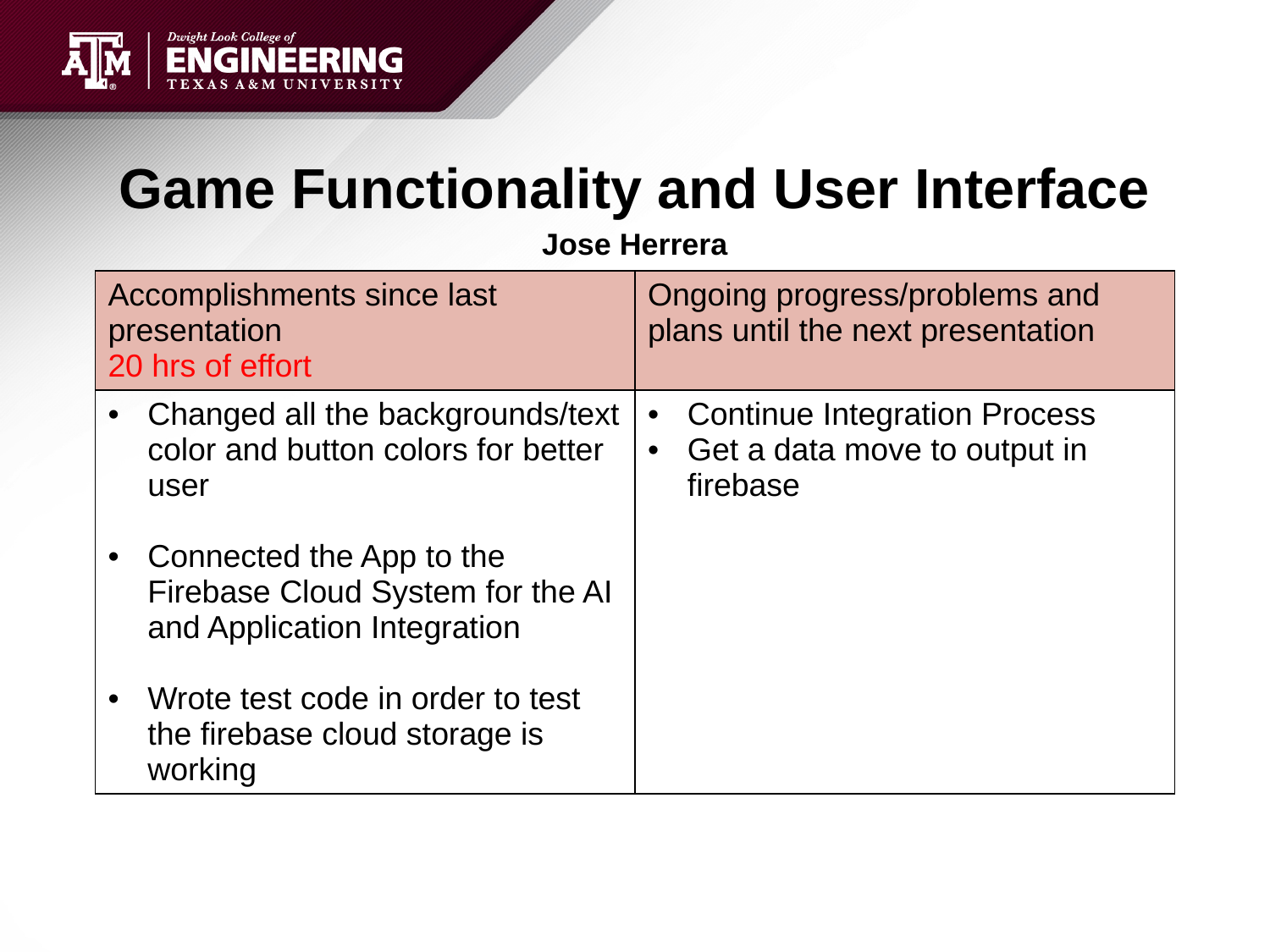

# Game Functionality and User Interface
Jose Herrera
| Accomplishments since last presentation 20 hrs of effort | Ongoing progress/problems and plans until the next presentation |
| --- | --- |
| Changed all the backgrounds/text color and button colors for better user Connected the App to the Firebase Cloud System for the AI and Application Integration Wrote test code in order to test the firebase cloud storage is working | Continue Integration Process Get a data move to output in firebase |